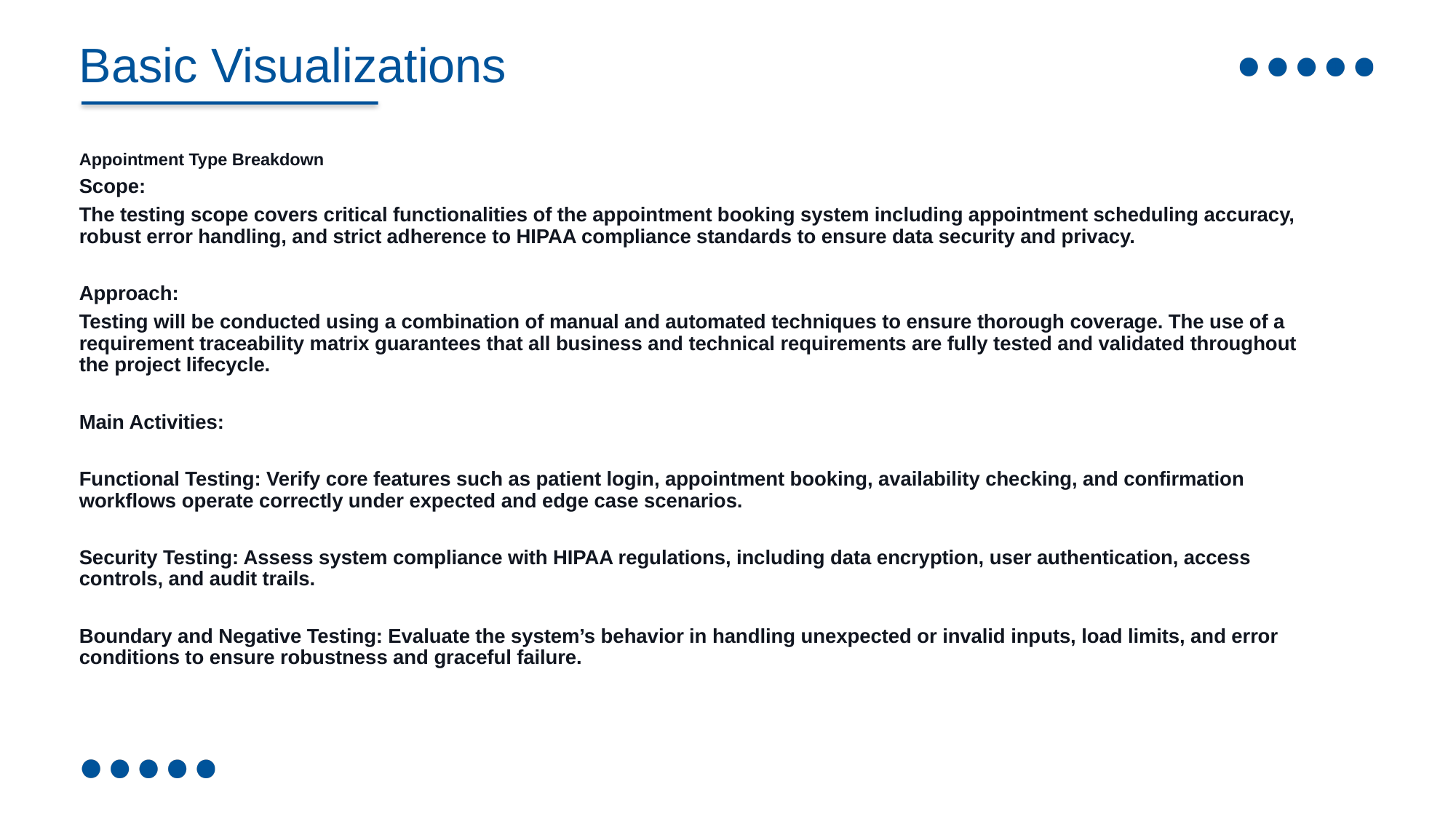

Basic Visualizations
Appointment Type Breakdown
Scope:
The testing scope covers critical functionalities of the appointment booking system including appointment scheduling accuracy, robust error handling, and strict adherence to HIPAA compliance standards to ensure data security and privacy.

Approach:
Testing will be conducted using a combination of manual and automated techniques to ensure thorough coverage. The use of a requirement traceability matrix guarantees that all business and technical requirements are fully tested and validated throughout the project lifecycle.

Main Activities:

Functional Testing: Verify core features such as patient login, appointment booking, availability checking, and confirmation workflows operate correctly under expected and edge case scenarios.

Security Testing: Assess system compliance with HIPAA regulations, including data encryption, user authentication, access controls, and audit trails.

Boundary and Negative Testing: Evaluate the system’s behavior in handling unexpected or invalid inputs, load limits, and error conditions to ensure robustness and graceful failure.